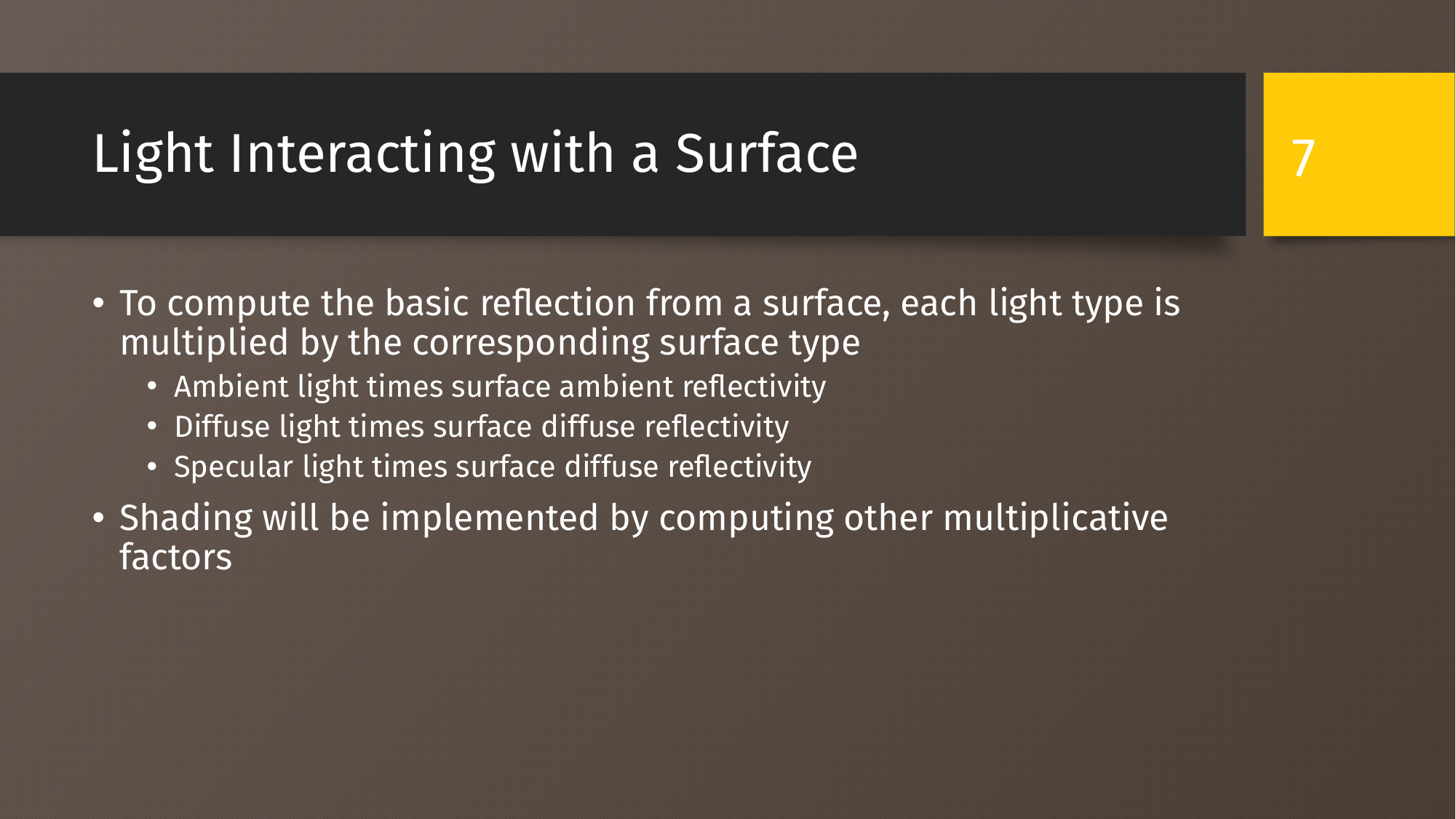

7
# Light Interacting with a Surface
To compute the basic reflection from a surface, each light type is multiplied by the corresponding surface type
Ambient light times surface ambient reflectivity
Diffuse light times surface diffuse reflectivity
Specular light times surface diffuse reflectivity
Shading will be implemented by computing other multiplicative factors